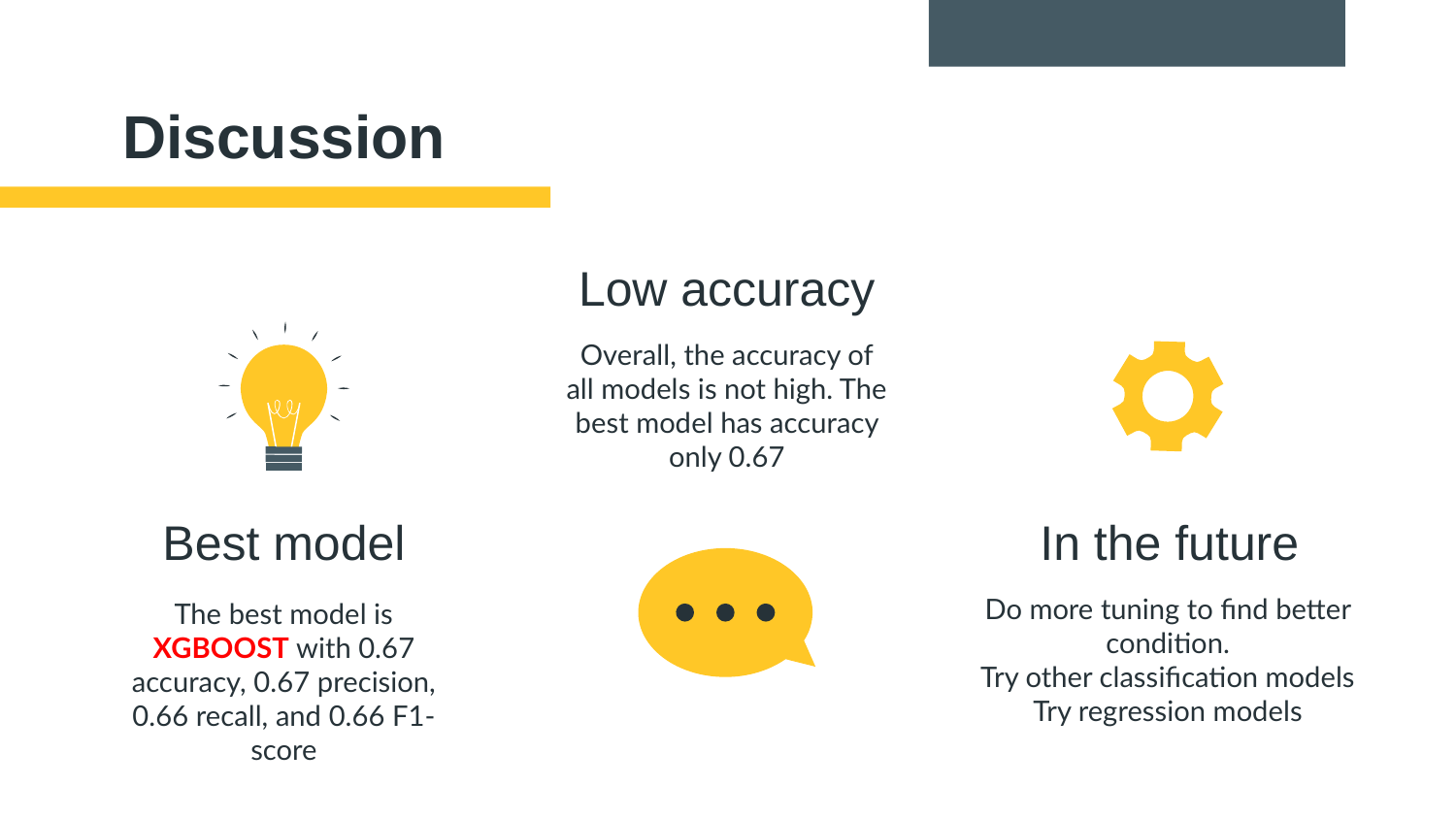

# Discussion

Low accuracy

Overall, the accuracy of all models is not high. The best model has accuracy only 0.67

Best model
In the future

The best model is XGBOOST with 0.67 accuracy, 0.67 precision, 0.66 recall, and 0.66 F1-score
Do more tuning to find better condition.
Try other classification models
Try regression models